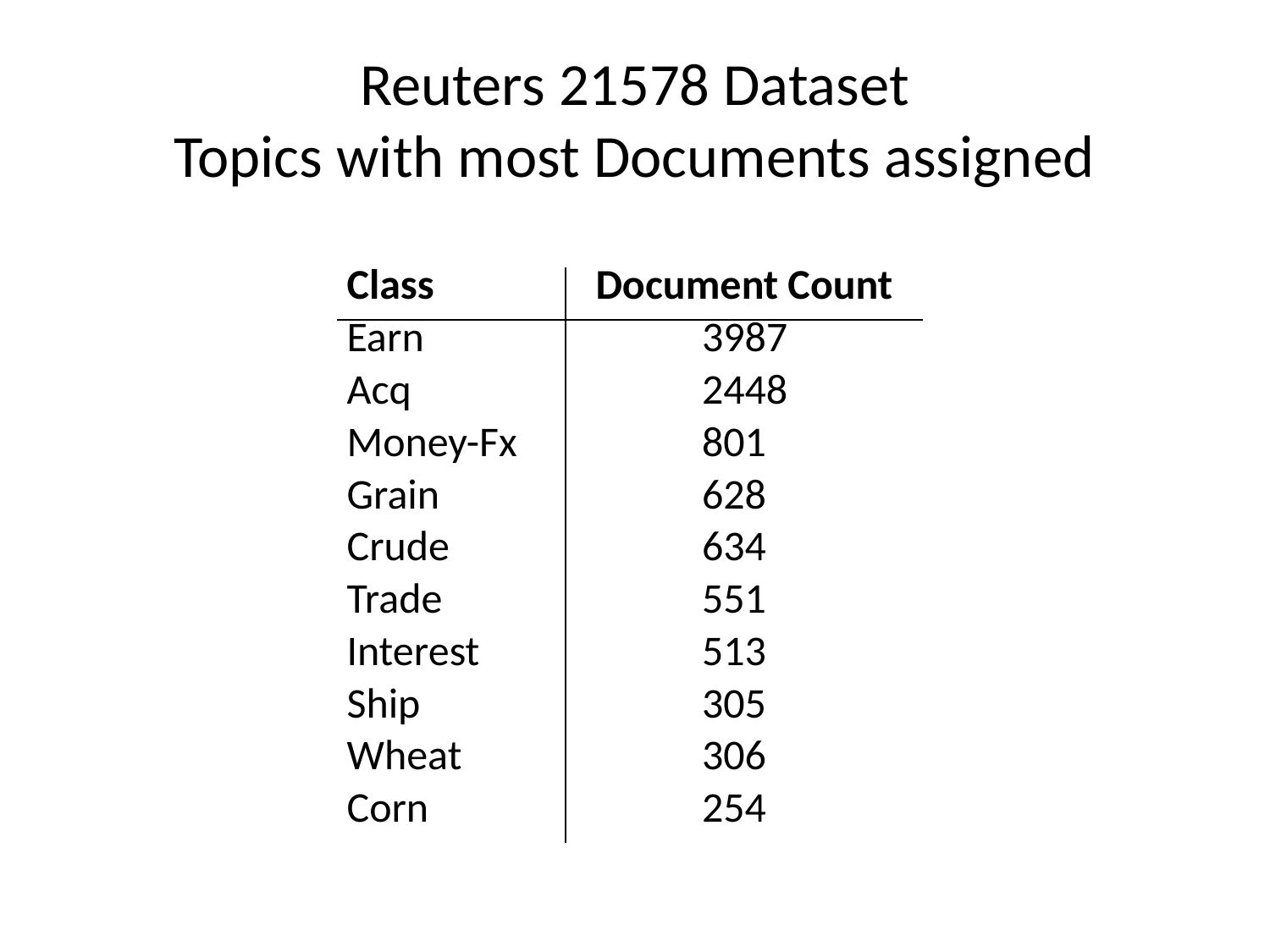

# Reuters 21578 Dataset Topics with most Documents assigned
| Class | Document Count |
| --- | --- |
| Earn | 3987 |
| Acq | 2448 |
| Money-Fx | 801 |
| Grain | 628 |
| Crude | 634 |
| Trade | 551 |
| Interest | 513 |
| Ship | 305 |
| Wheat | 306 |
| Corn | 254 |